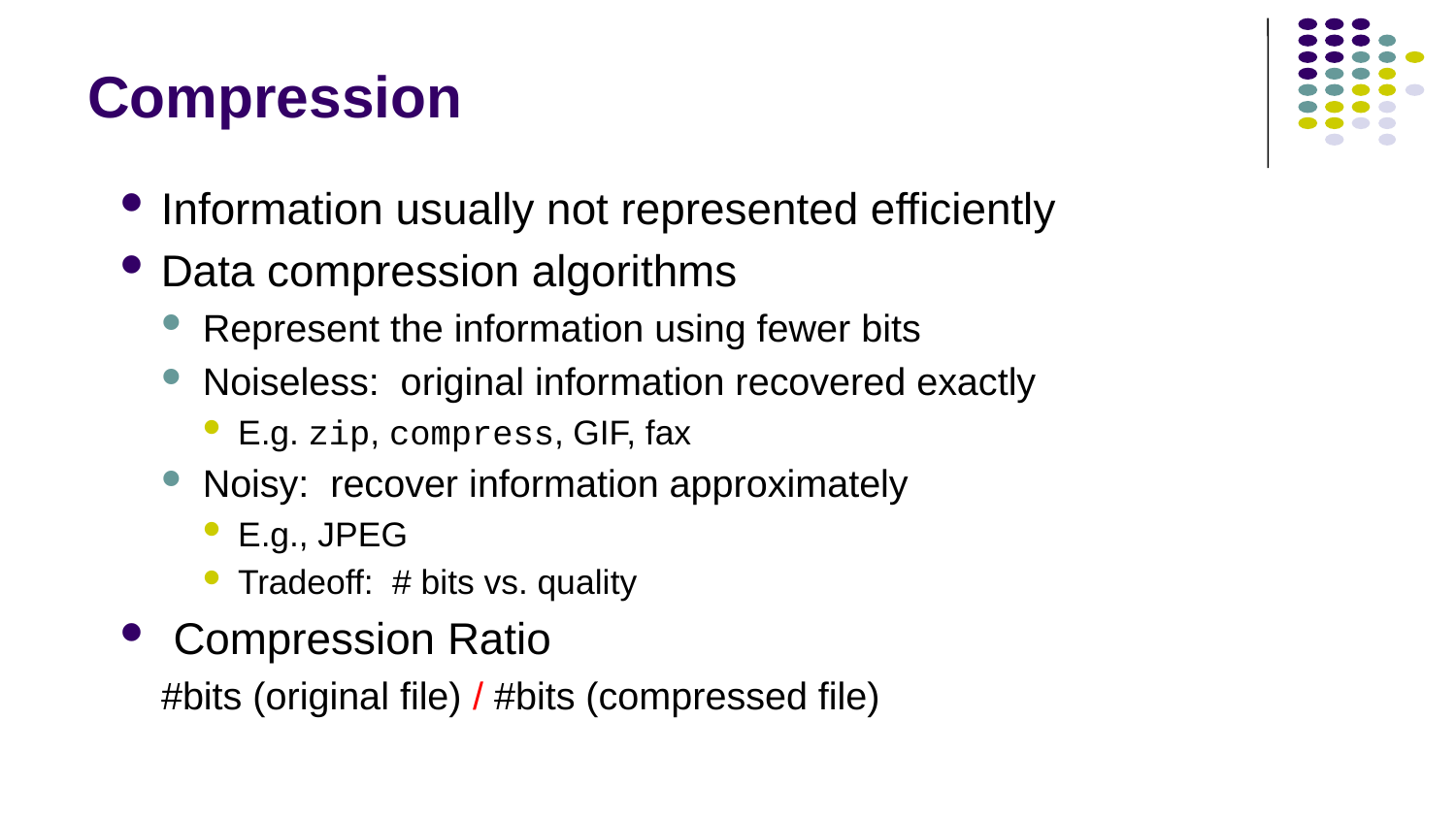

# Compression
Information usually not represented efficiently
Data compression algorithms
Represent the information using fewer bits
Noiseless:  original information recovered exactly
E.g. zip, compress, GIF, fax
Noisy:  recover information approximately
E.g., JPEG
Tradeoff:  # bits vs. quality
 Compression Ratio
#bits (original file) / #bits (compressed file)